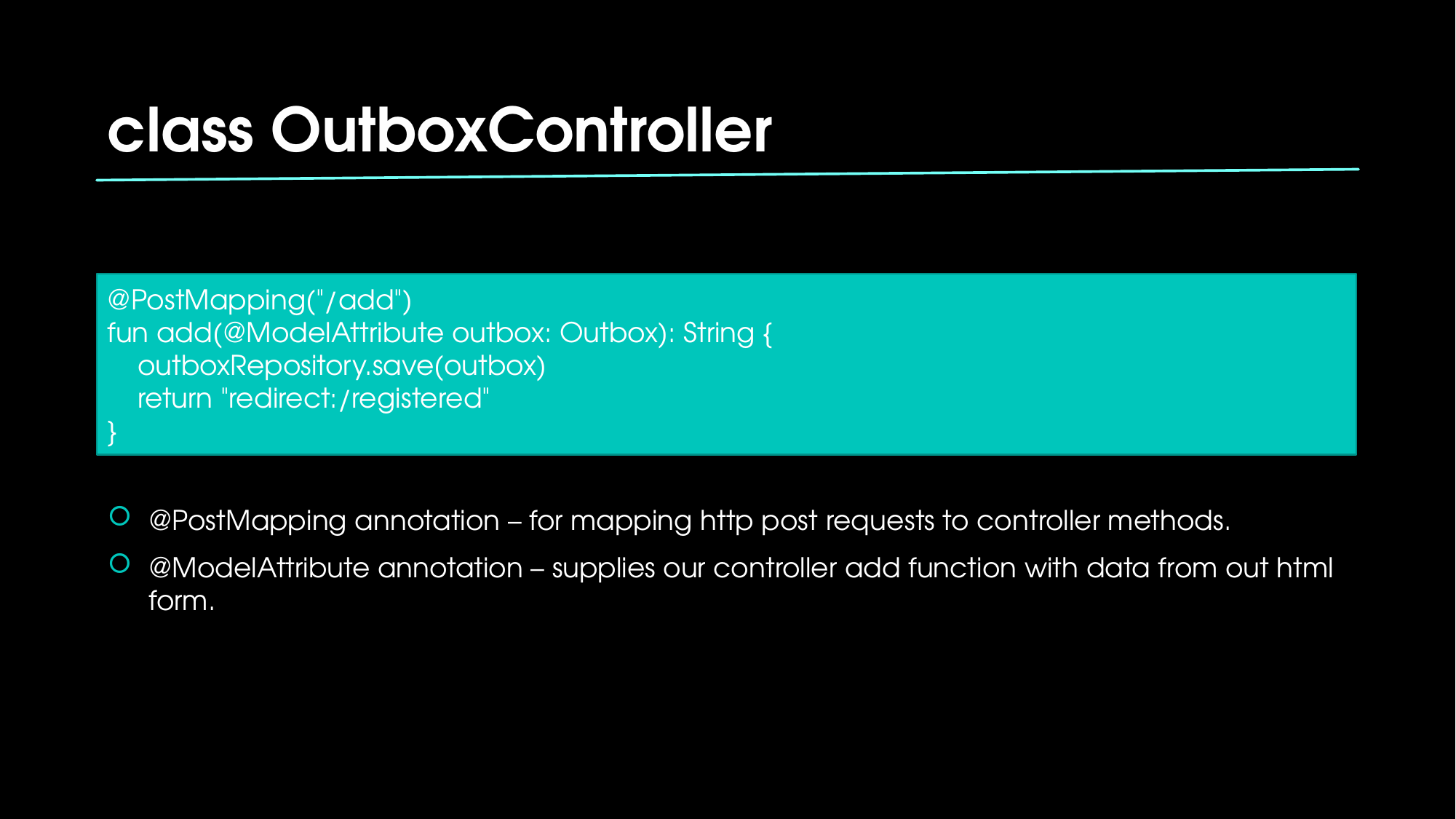

# class OutboxController
@PostMapping("/add")
fun add(@ModelAttribute outbox: Outbox): String {
    outboxRepository.save(outbox)
    return "redirect:/registered"
}
@PostMapping annotation – for mapping http post requests to controller methods.
@ModelAttribute annotation – supplies our controller add function with data from out html form.